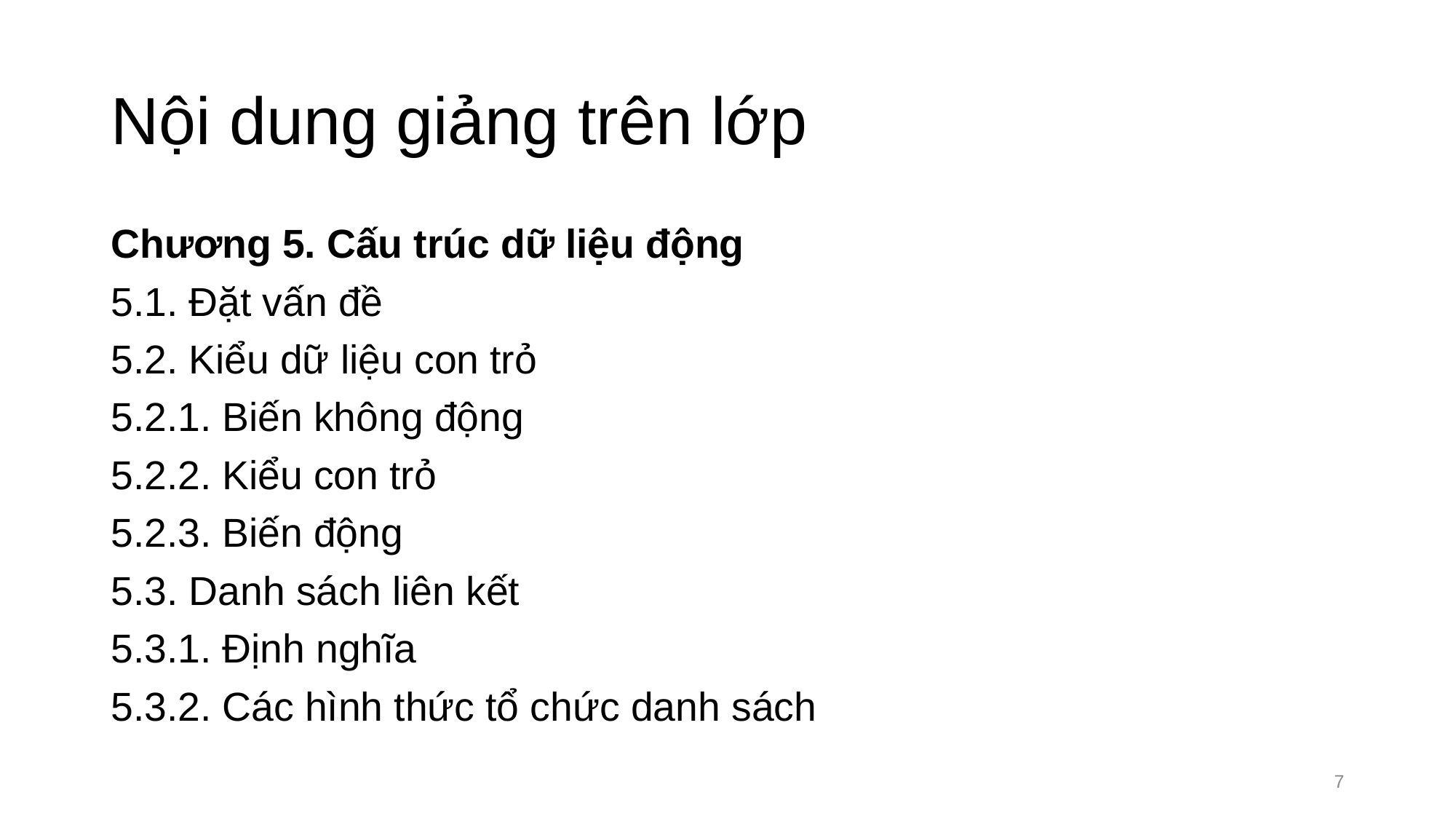

# Nội dung giảng trên lớp
Chương 5. Cấu trúc dữ liệu động
5.1. Đặt vấn đề
5.2. Kiểu dữ liệu con trỏ
5.2.1. Biến không động
5.2.2. Kiểu con trỏ
5.2.3. Biến động
5.3. Danh sách liên kết
5.3.1. Định nghĩa
5.3.2. Các hình thức tổ chức danh sách
7